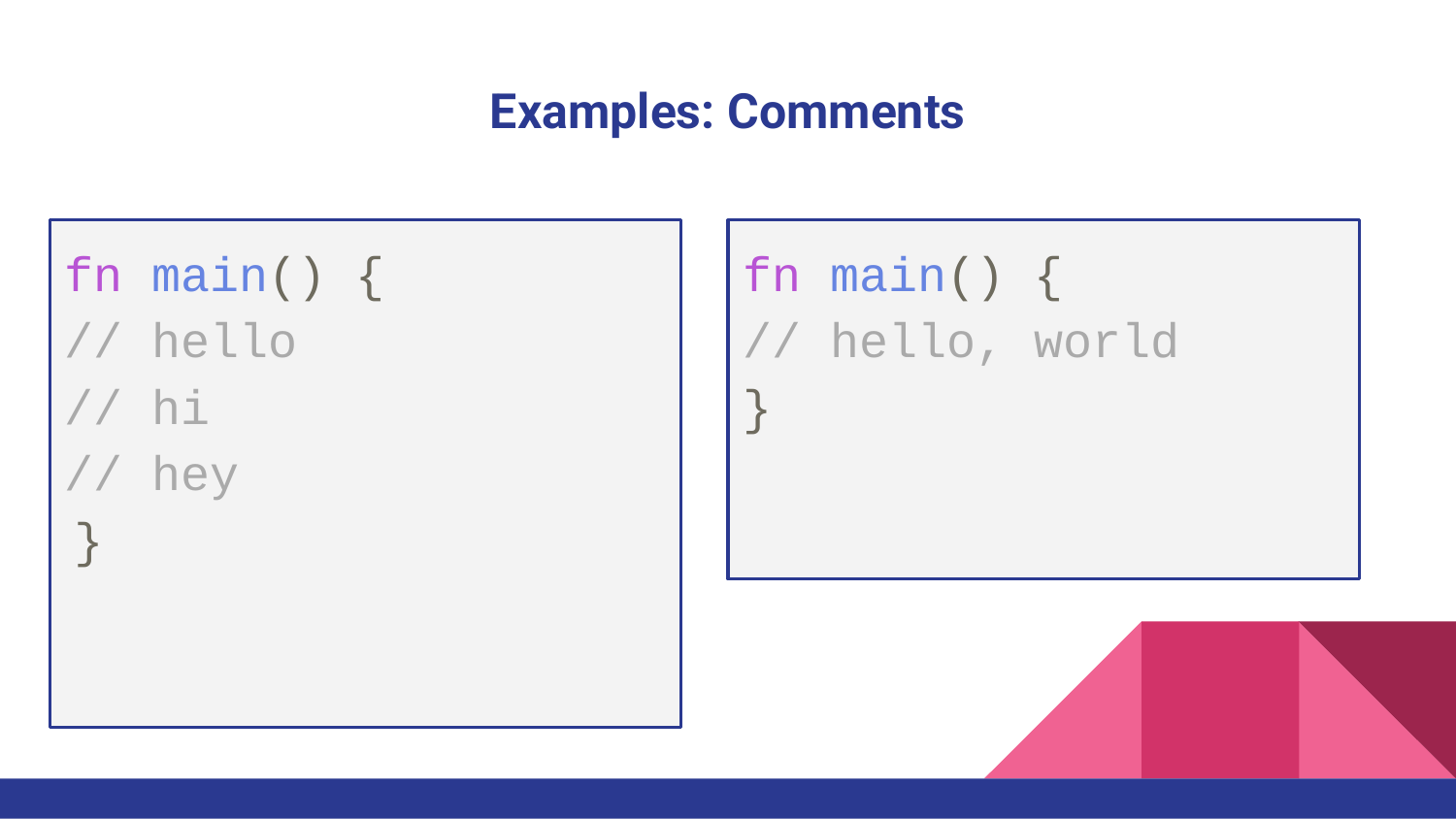

# Examples: Comments
fn main() {
// hello
// hi
// hey
}

fn main() {
// hello, world
}